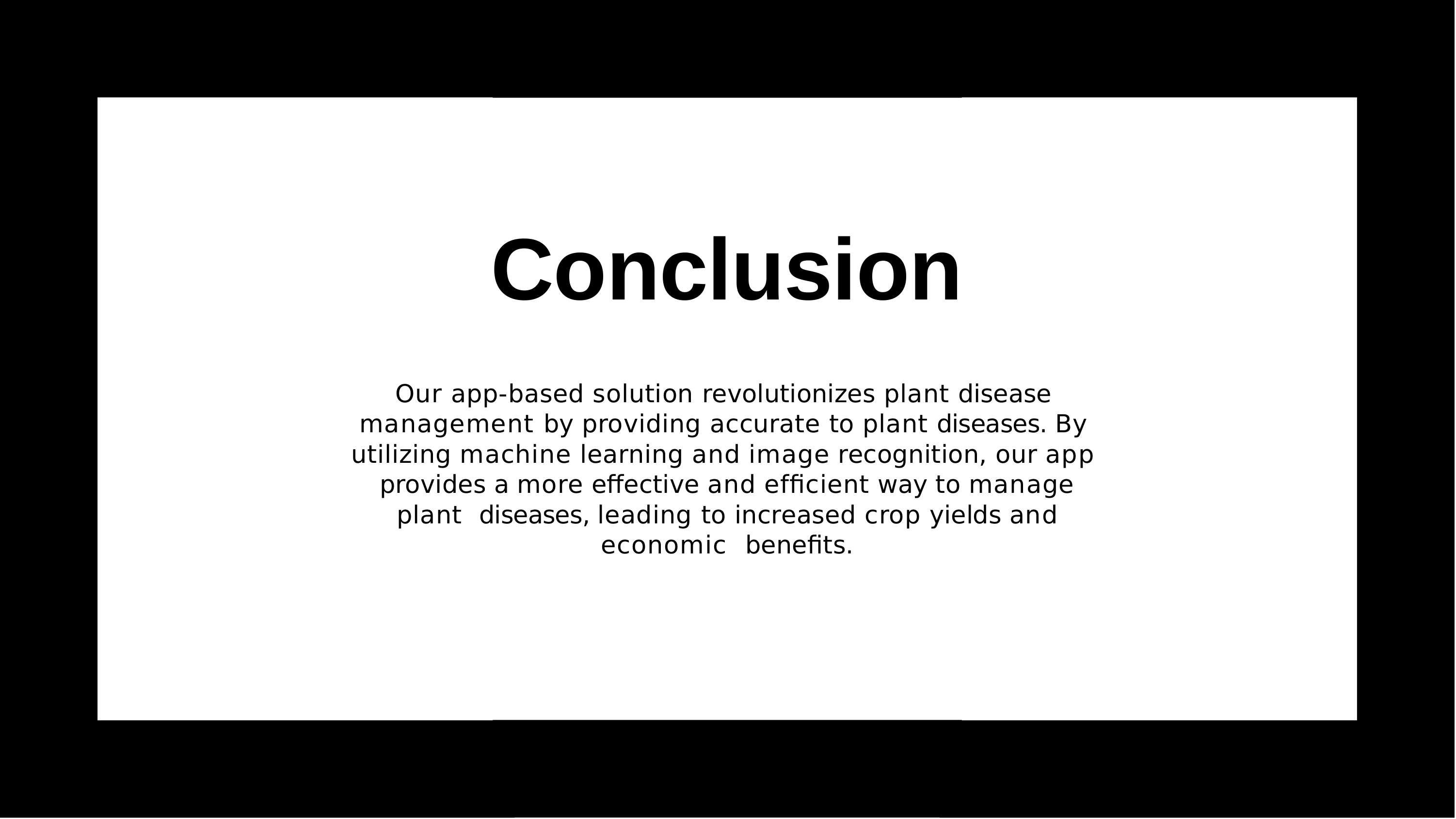

# Conclusion
Our app-based solution revolutionizes plant disease  management by providing accurate to plant diseases. By  utilizing machine learning and image recognition, our app  provides a more effective and efﬁcient way to manage plant  diseases, leading to increased crop yields and economic  beneﬁts.